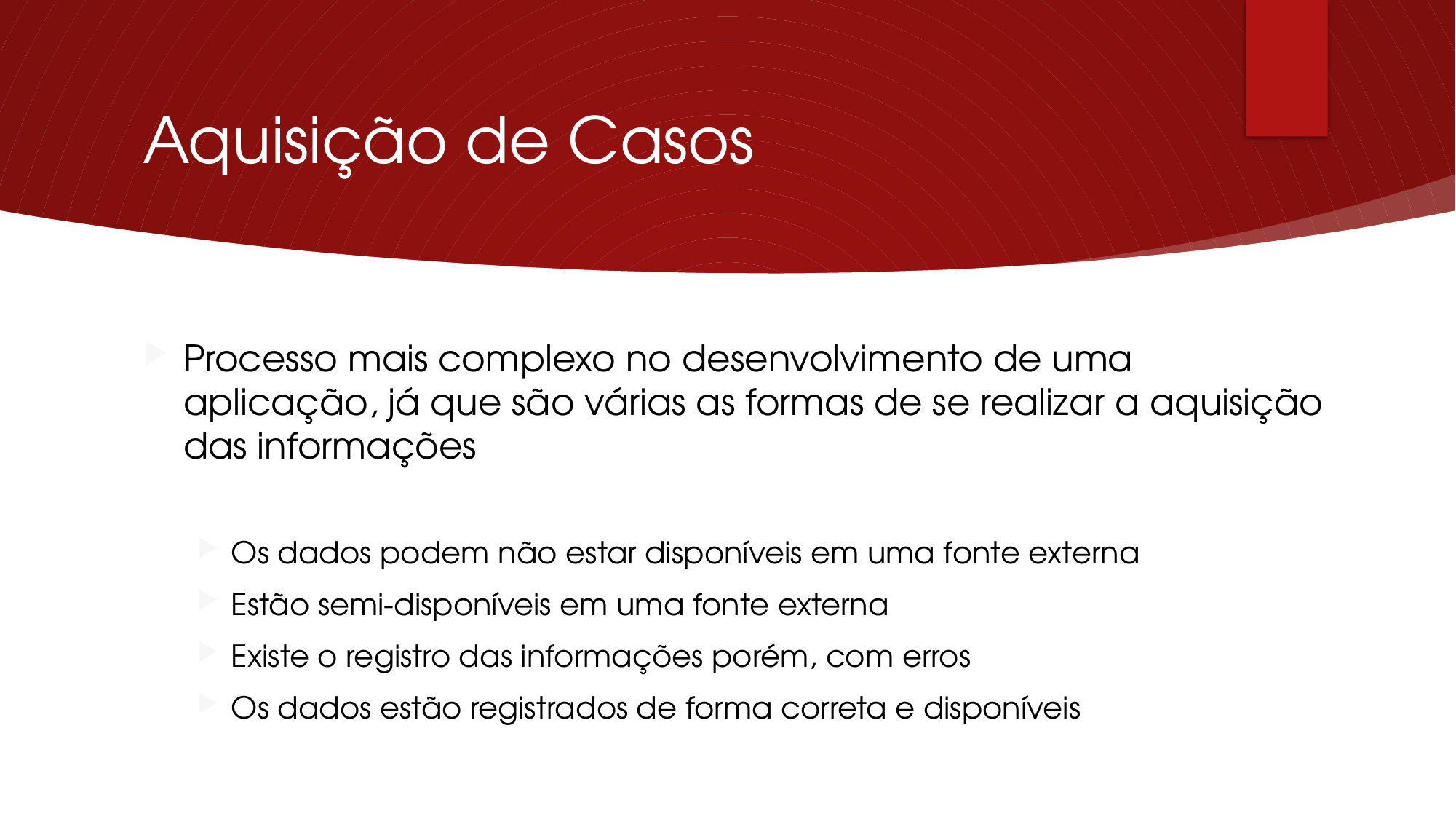

# Aquisição de Casos

Processo mais complexo no desenvolvimento de uma aplicação, já que são várias as formas de se realizar a aquisição das informações

Os dados podem não estar disponíveis em uma fonte externa
Estão semi-disponíveis em uma fonte externa
Existe o registro das informações porém, com erros
Os dados estão registrados de forma correta e disponíveis